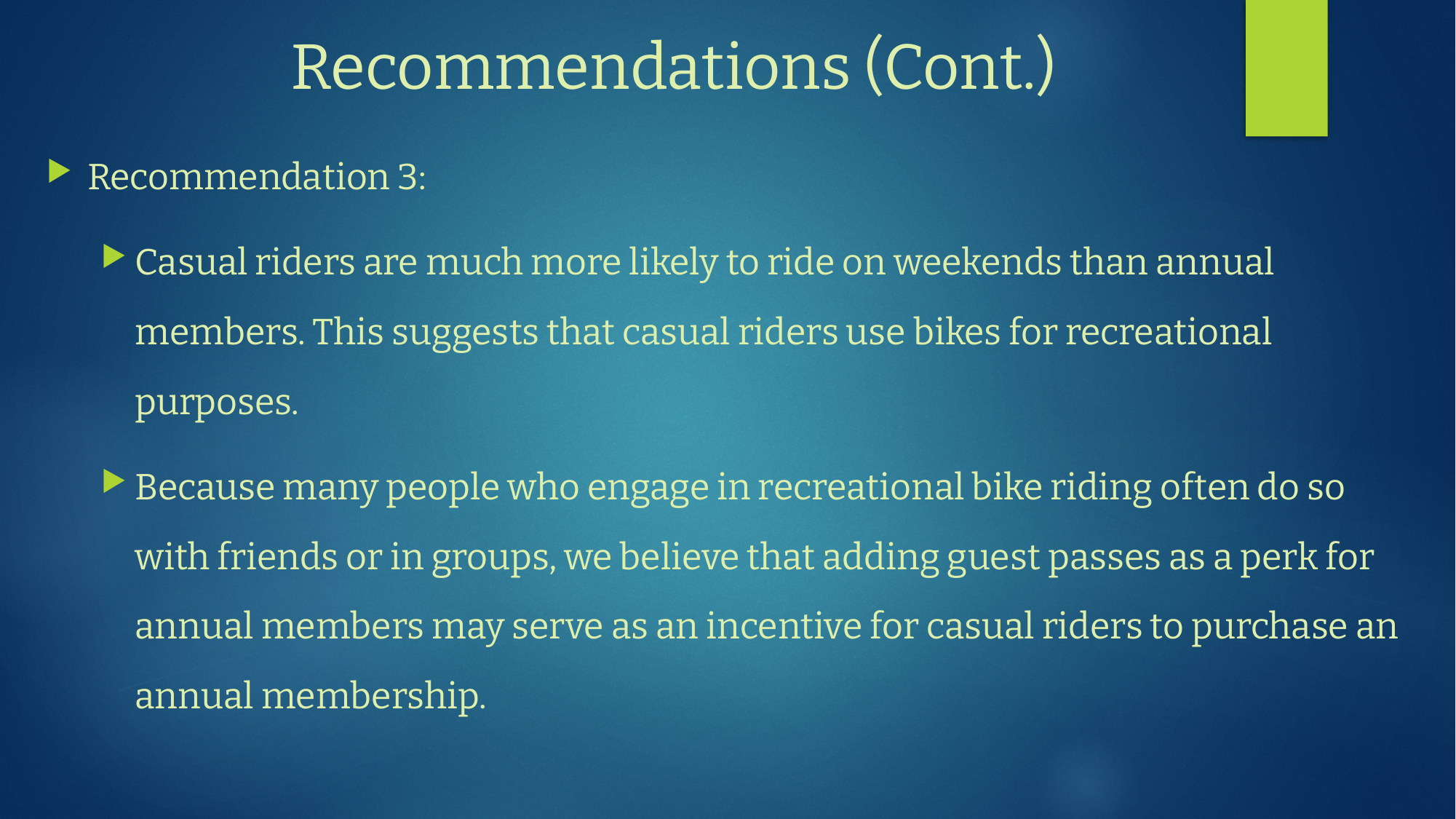

# Recommendations (Cont.)

Recommendation 3:
Casual riders are much more likely to ride on weekends than annual members. This suggests that casual riders use bikes for recreational purposes.
Because many people who engage in recreational bike riding often do so with friends or in groups, we believe that adding guest passes as a perk for annual members may serve as an incentive for casual riders to purchase an annual membership.